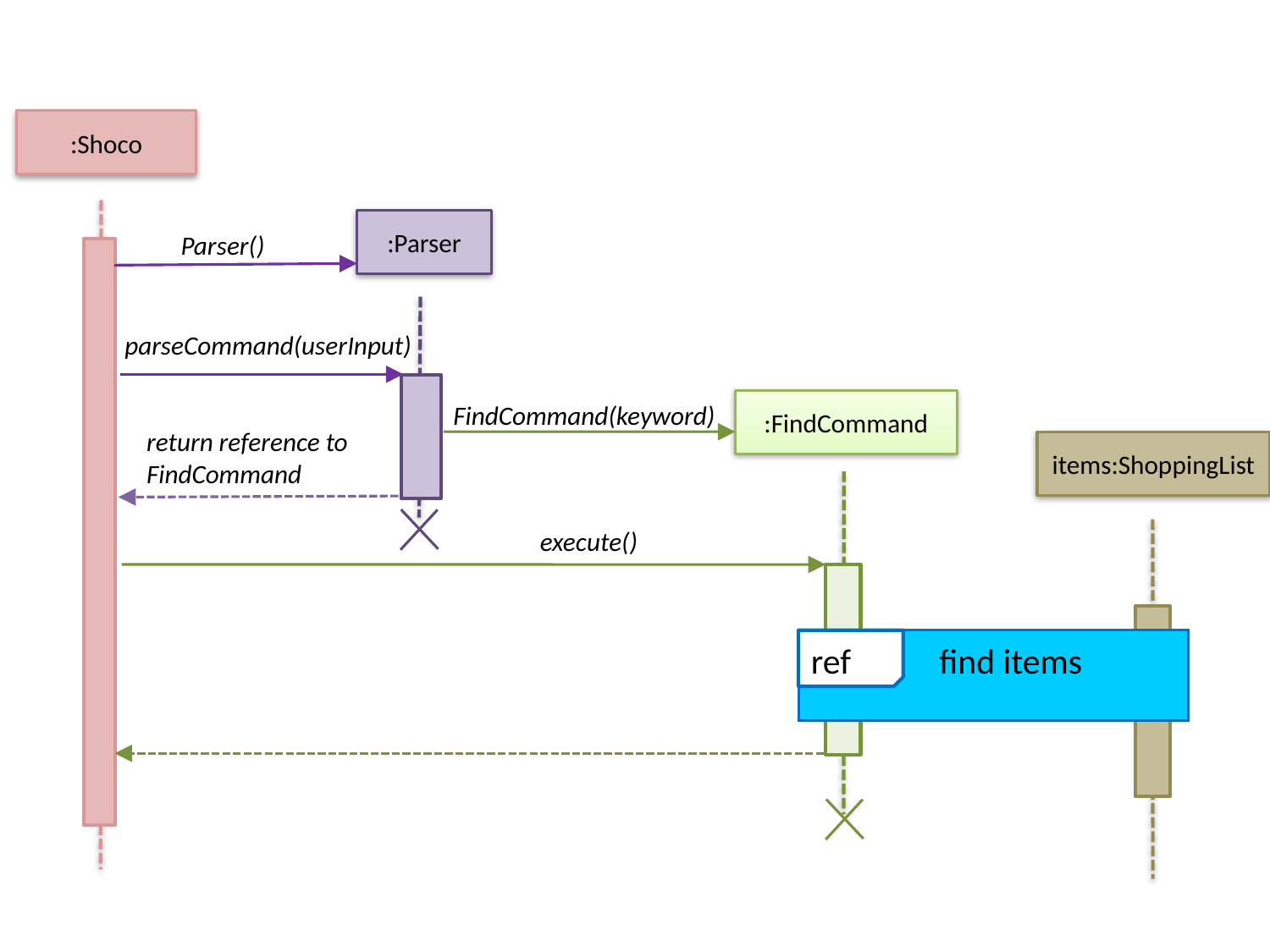

:Shoco

:Parser
Parser()

parseCommand(userInput)

:FindCommand
FindCommand(keyword)
return reference to FindCommand

items:ShoppingList

execute()

ref           find items